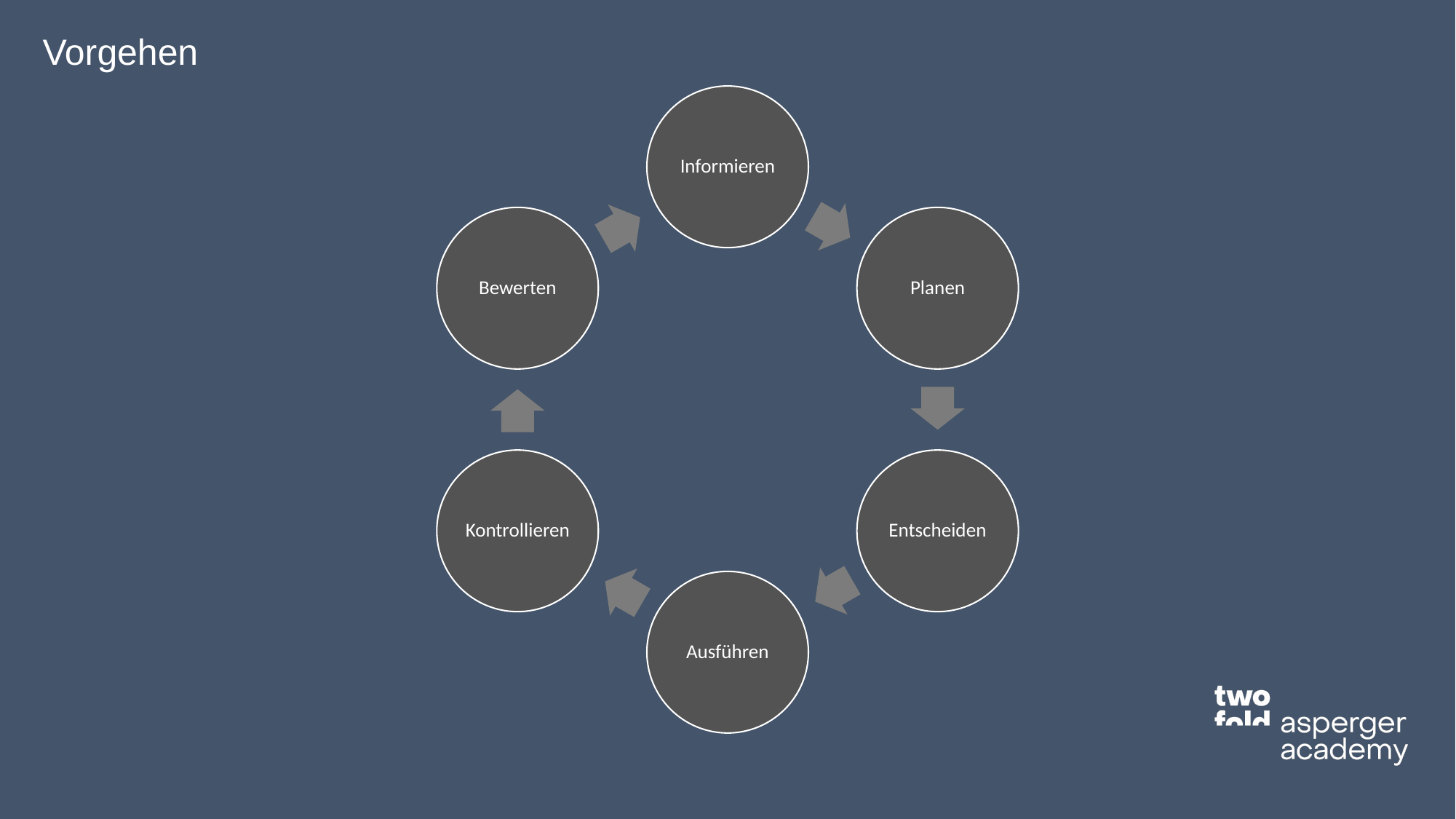

Vorgehen
Informieren

Planen

Entscheiden

Ausführen

Kontrollieren

Bewerten